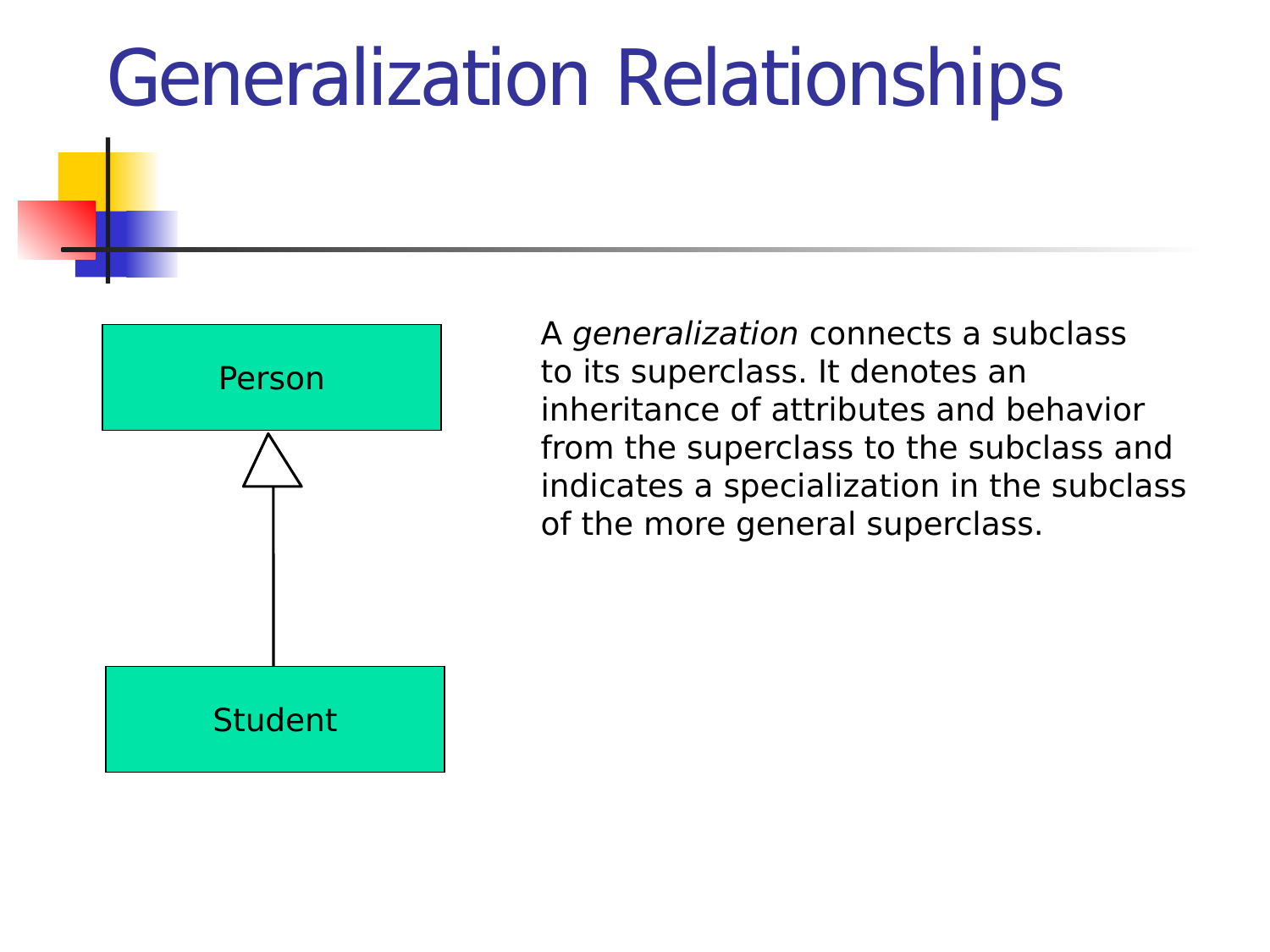

Generalization Relationships
A generalization connects a subclass
to its superclass. It denotes an
inheritance of attributes and behavior
from the superclass to the subclass and
indicates a specialization in the subclass
of the more general superclass.
Person

Student